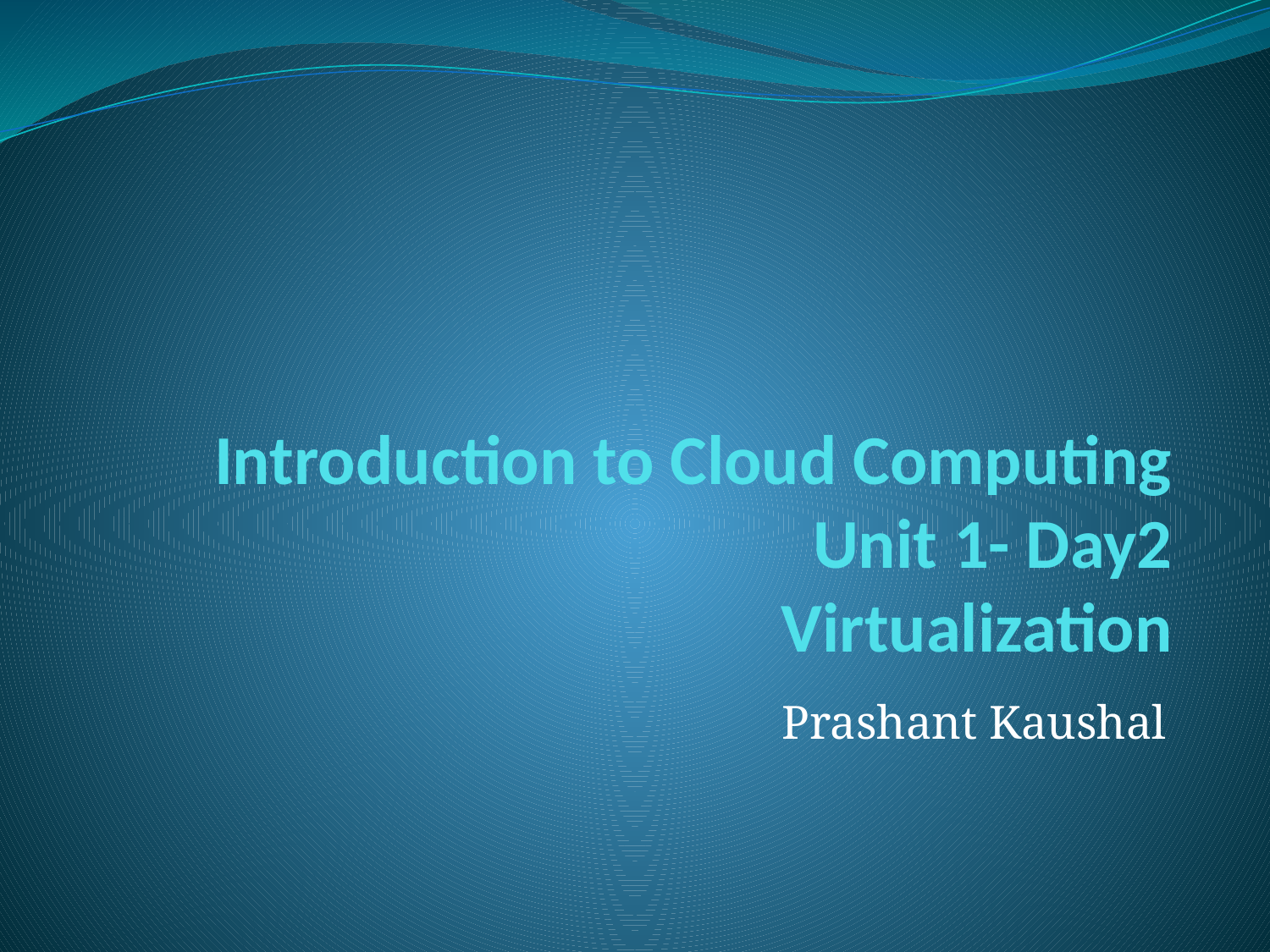

# Introduction to Cloud Computing Unit 1- Day2 Virtualization
Prashant Kaushal